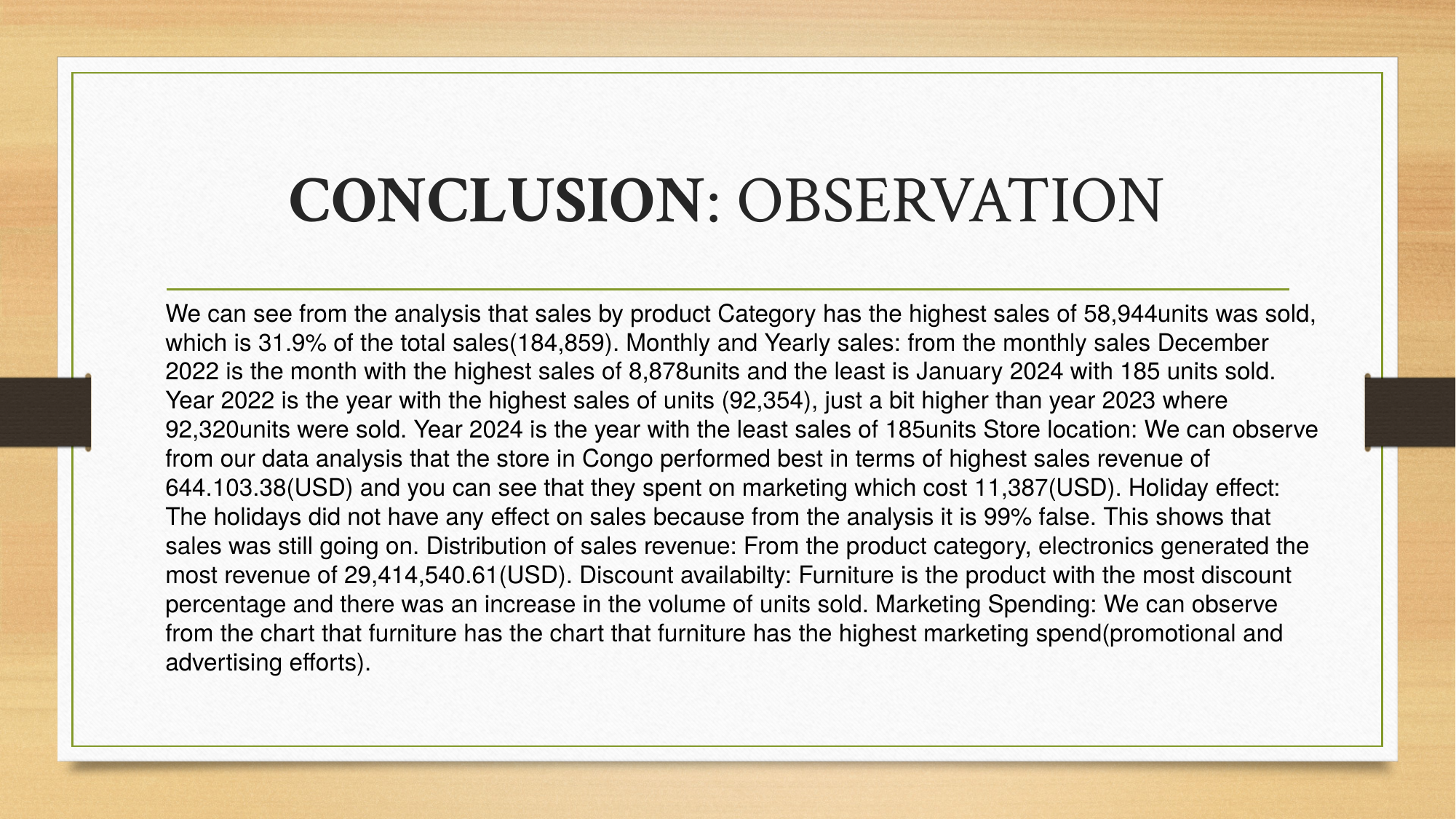

# CONCLUSION: OBSERVATION
We can see from the analysis that sales by product Category has the highest sales of 58,944units was sold, which is 31.9% of the total sales(184,859). Monthly and Yearly sales: from the monthly sales December 2022 is the month with the highest sales of 8,878units and the least is January 2024 with 185 units sold. Year 2022 is the year with the highest sales of units (92,354), just a bit higher than year 2023 where 92,320units were sold. Year 2024 is the year with the least sales of 185units Store location: We can observe from our data analysis that the store in Congo performed best in terms of highest sales revenue of 644.103.38(USD) and you can see that they spent on marketing which cost 11,387(USD). Holiday effect: The holidays did not have any effect on sales because from the analysis it is 99% false. This shows that sales was still going on. Distribution of sales revenue: From the product category, electronics generated the most revenue of 29,414,540.61(USD). Discount availabilty: Furniture is the product with the most discount percentage and there was an increase in the volume of units sold. Marketing Spending: We can observe from the chart that furniture has the chart that furniture has the highest marketing spend(promotional and advertising efforts).